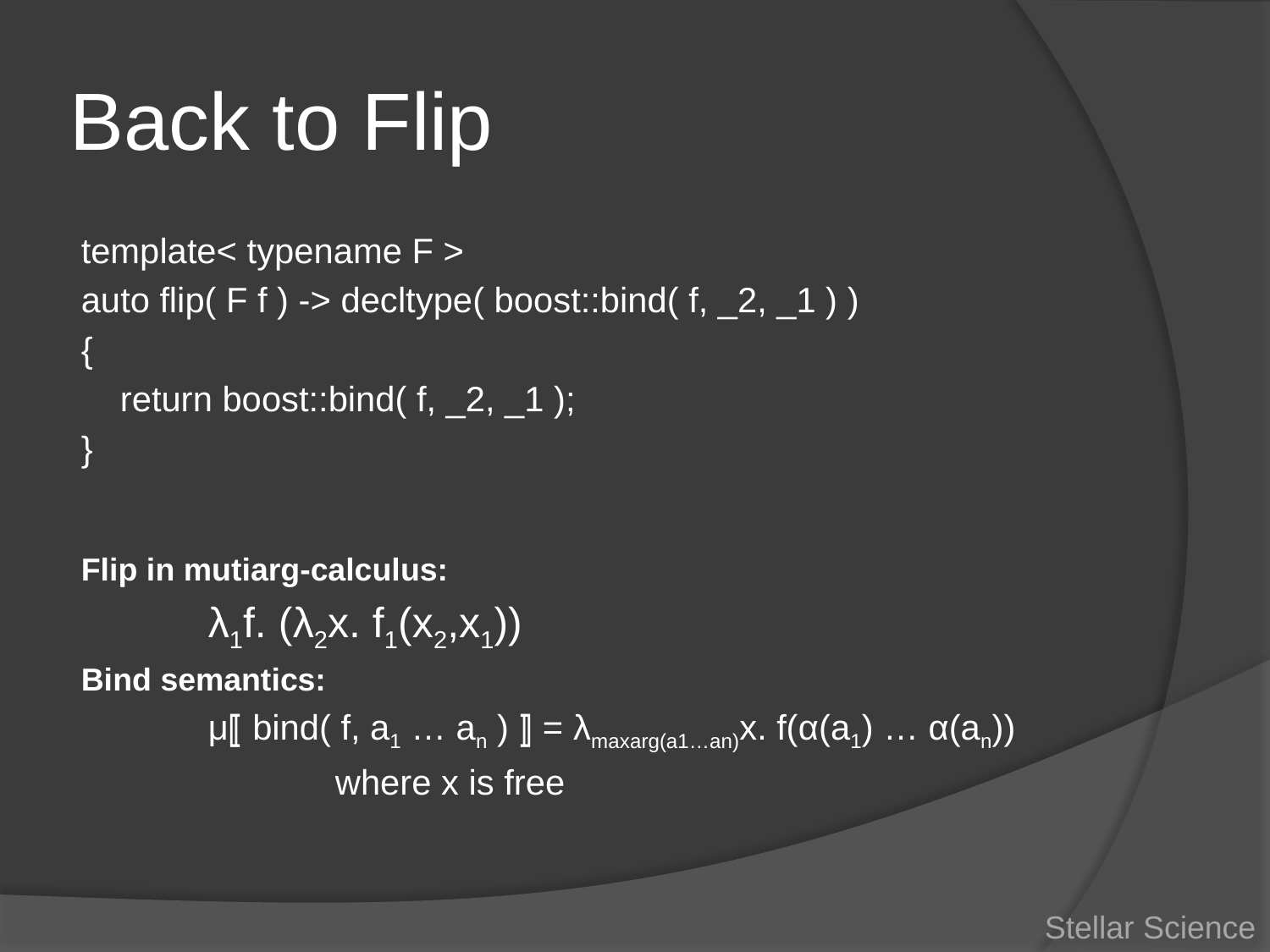

# Back to Flip
template< typename F >
auto flip( F f ) -> decltype( boost::bind( f, _2, _1 ) )
{
    return boost::bind( f, _2, _1 );
}

Flip in mutiarg-calculus:
	λ1f. (λ2x. f1(x2,x1))
Bind semantics:
	μ⟦ bind( f, a1 … an ) ⟧ = λmaxarg(a1…an)x. f(α(a1) … α(an))
		where x is free
Stellar Science